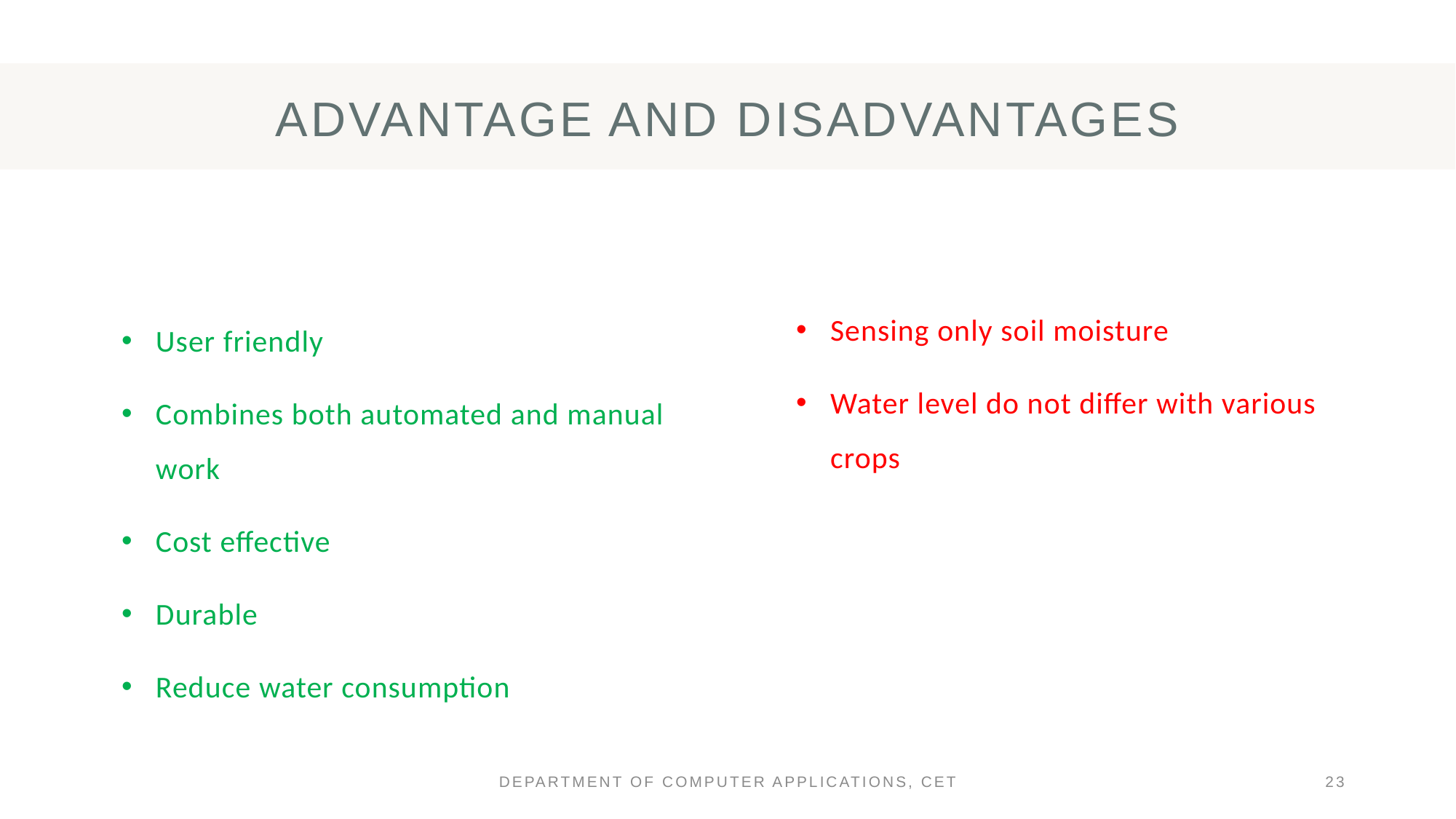

# ADVANTAGE AND DISADVANTAGES
Sensing only soil moisture
Water level do not differ with various crops
User friendly
Combines both automated and manual work
Cost effective
Durable
Reduce water consumption

Department of Computer Applications, CET
23